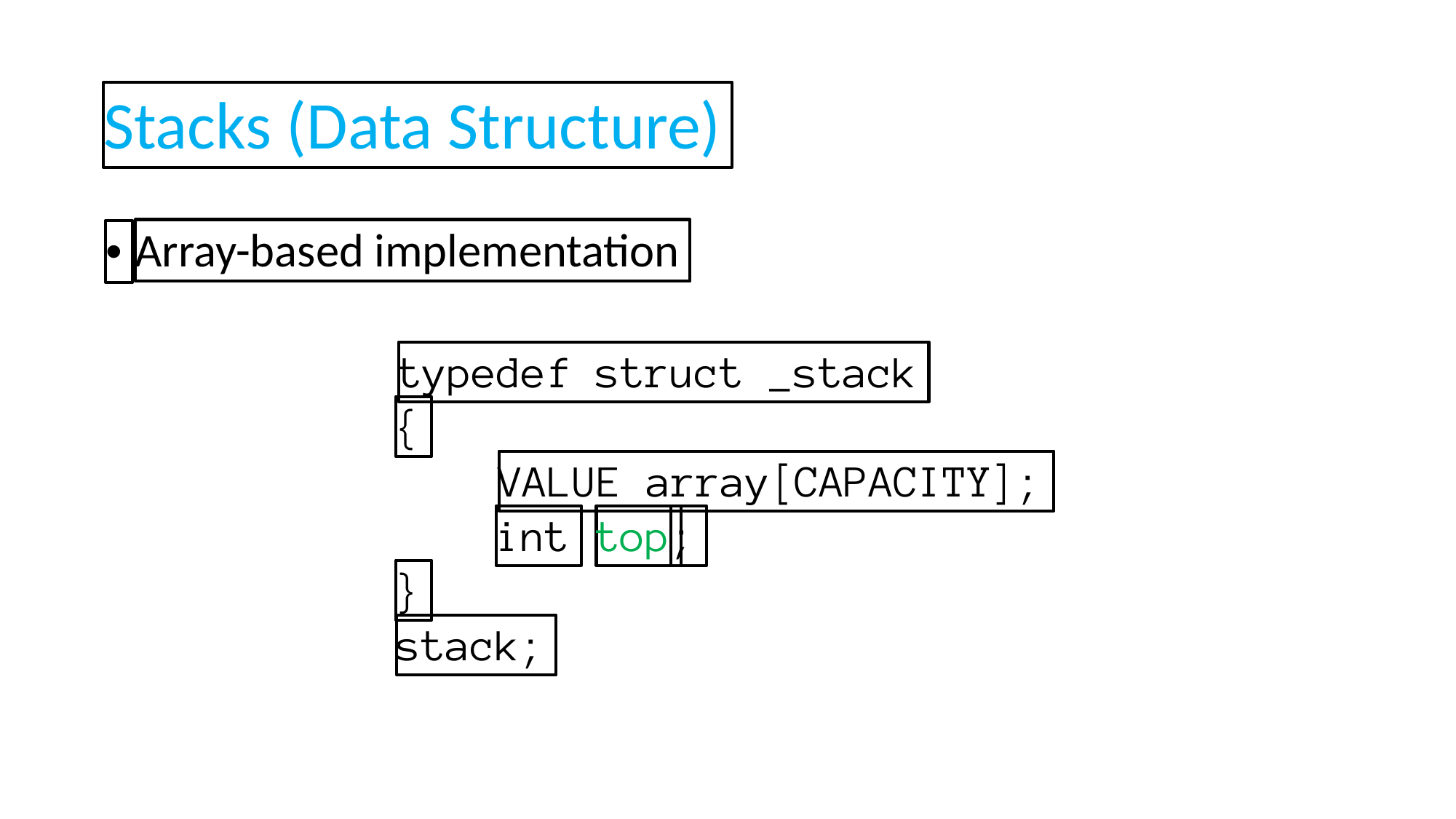

Stacks (Data Structure)
Array-based implementation
•
typedef struct _stack
{
VALUE array[CAPACITY];
int
top
;
}
stack;